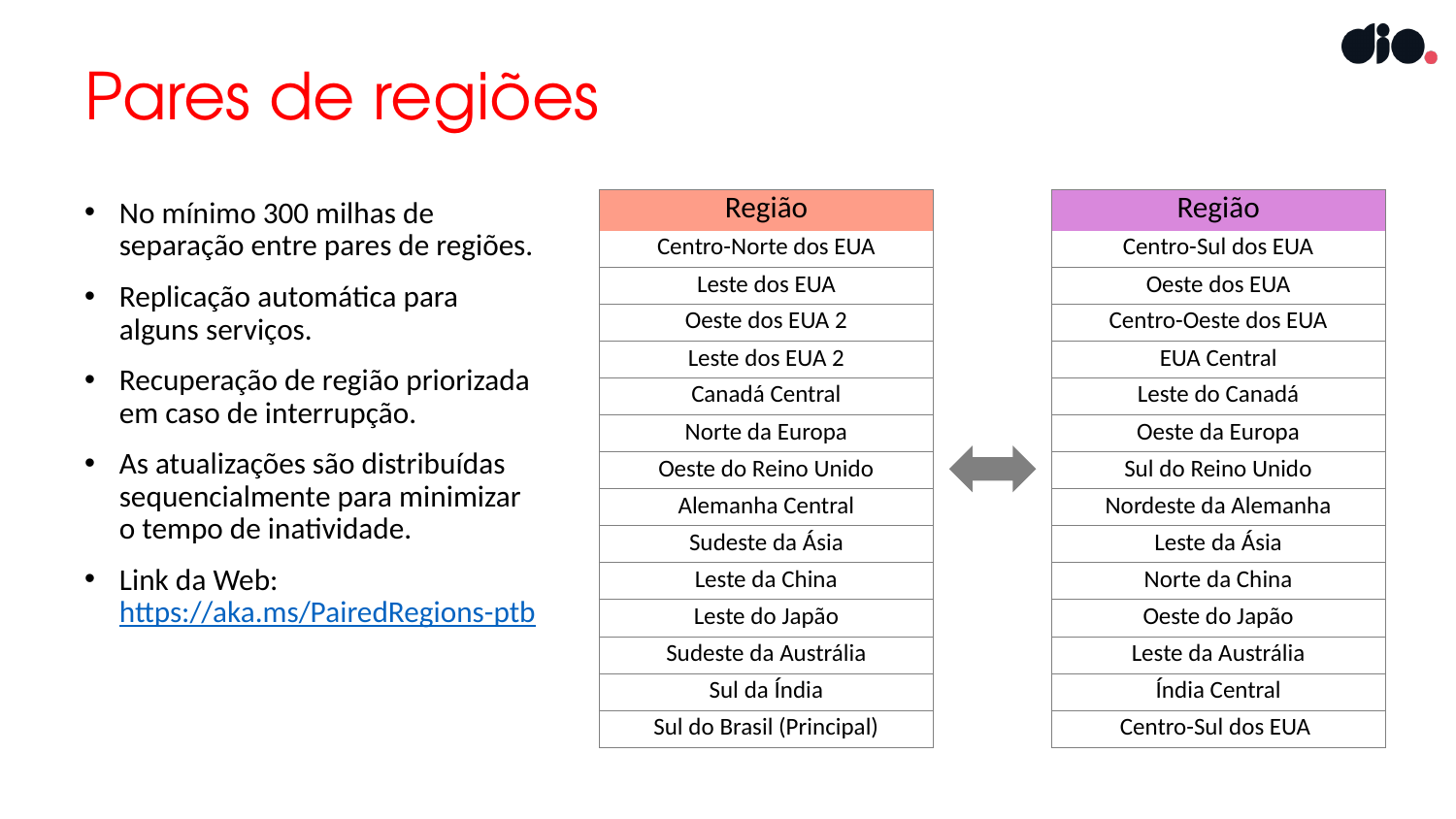

# Pares de regiões
No mínimo 300 milhas de separação entre pares de regiões.
Replicação automática para
alguns serviços.
Recuperação de região priorizada em caso de interrupção.
As atualizações são distribuídas sequencialmente para minimizar o tempo de inatividade.
Link da Web:
https://aka.ms/PairedRegions-ptb
| Região |
| --- |
| Centro-Norte dos EUA |
| Leste dos EUA |
| Oeste dos EUA 2​ |
| Leste dos EUA 2​ |
| Canadá Central​ |
| Norte da Europa |
| Oeste do Reino Unido |
| Alemanha Central​ |
| Sudeste da Ásia |
| Leste da China​ |
| Leste do Japão |
| Sudeste da Austrália |
| Sul da Índia |
| Sul do Brasil (Principal)​ |
| Região |
| --- |
| Centro-Sul dos EUA |
| Oeste dos EUA |
| Centro-Oeste dos EUA |
| EUA Central |
| Leste do Canadá |
| Oeste da Europa |
| Sul do Reino Unido |
| Nordeste da Alemanha |
| Leste da Ásia |
| Norte da China​ |
| Oeste do Japão |
| Leste da Austrália |
| Índia Central​ |
| Centro-Sul dos EUA ​ |